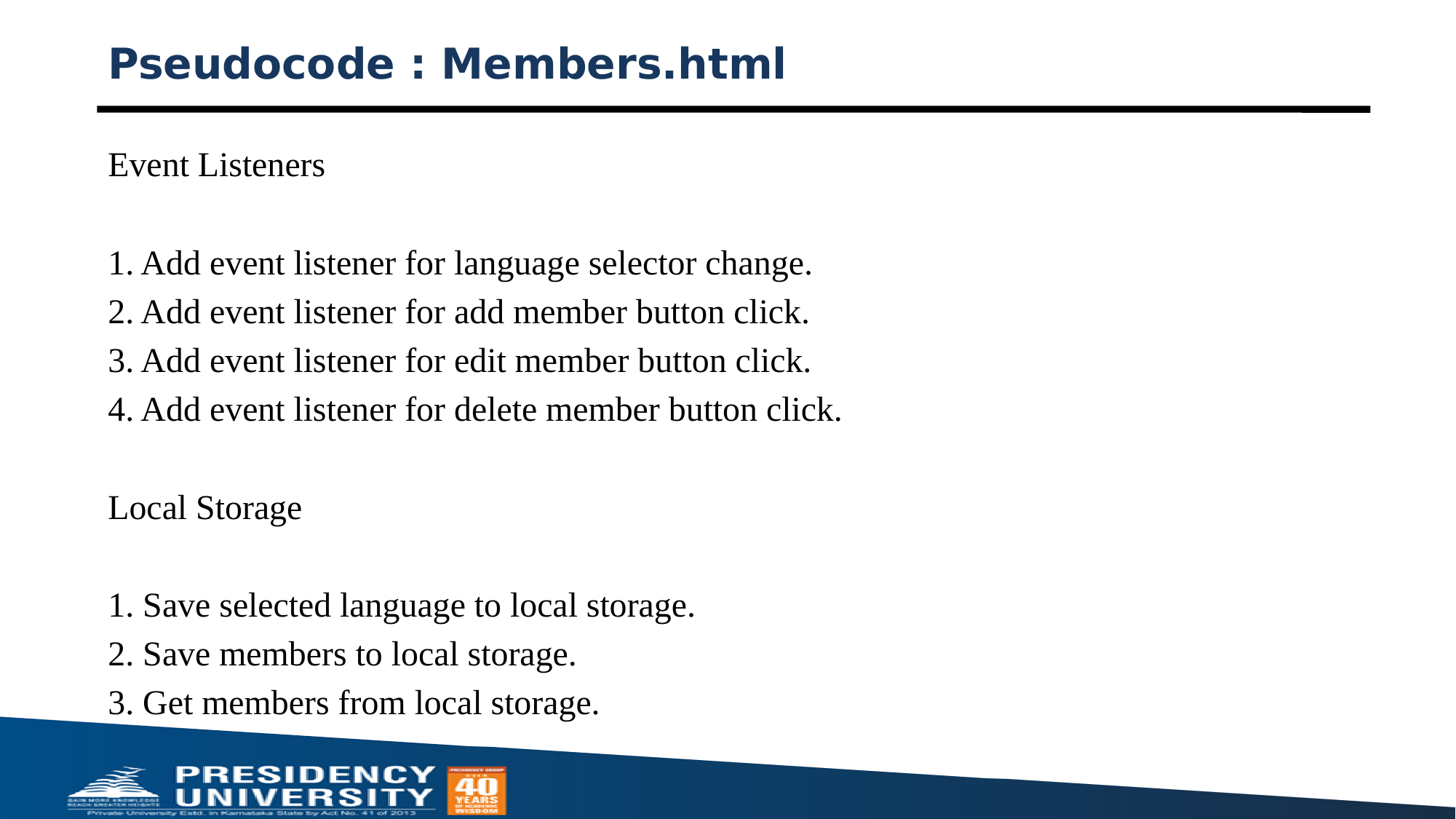

# Pseudocode : Members.html
Event Listeners

1. Add event listener for language selector change.
2. Add event listener for add member button click.
3. Add event listener for edit member button click.
4. Add event listener for delete member button click.

Local Storage

1. Save selected language to local storage.
2. Save members to local storage.
3. Get members from local storage.